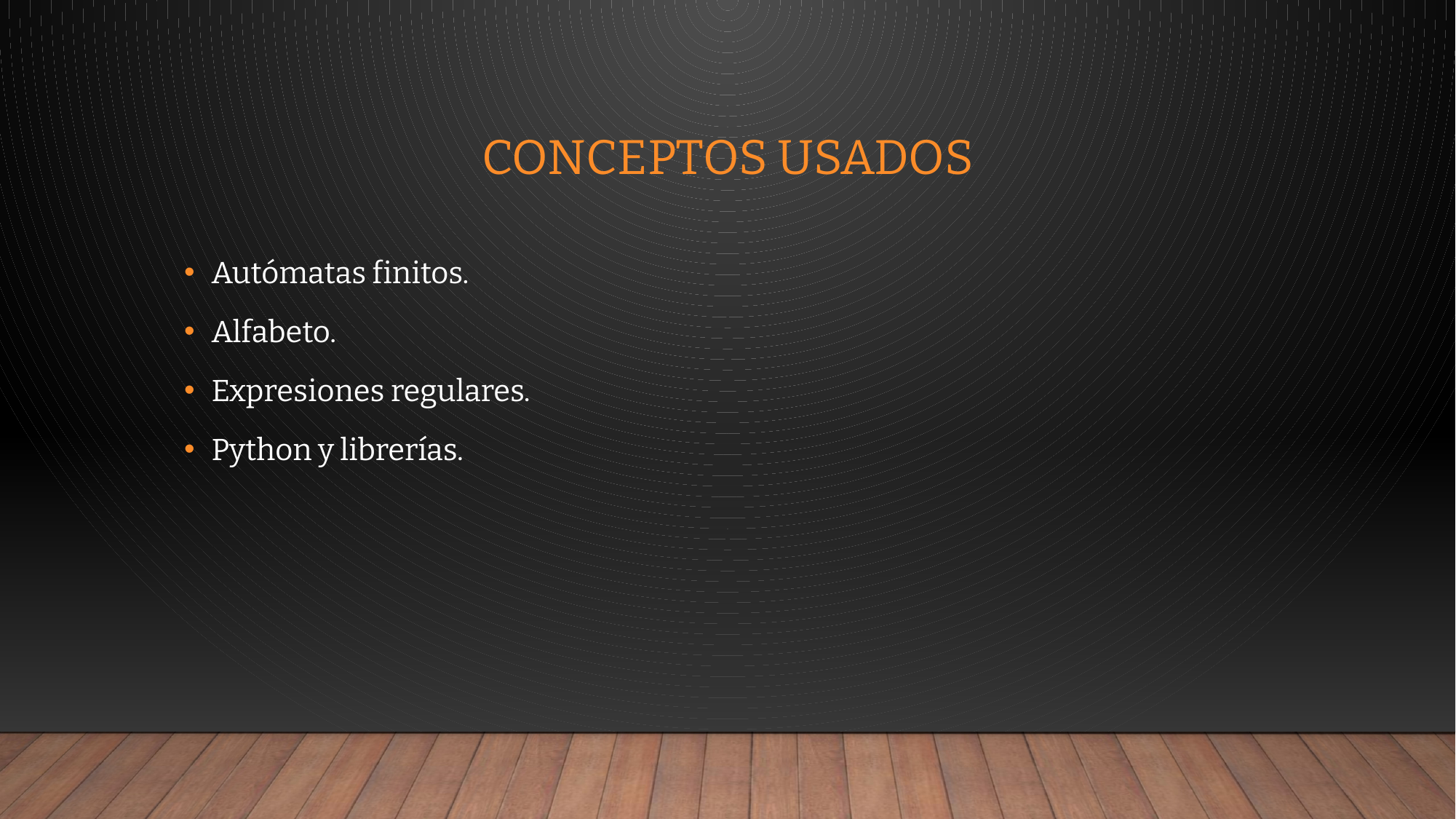

# Conceptos usados
Autómatas finitos.
Alfabeto.
Expresiones regulares.
Python y librerías.